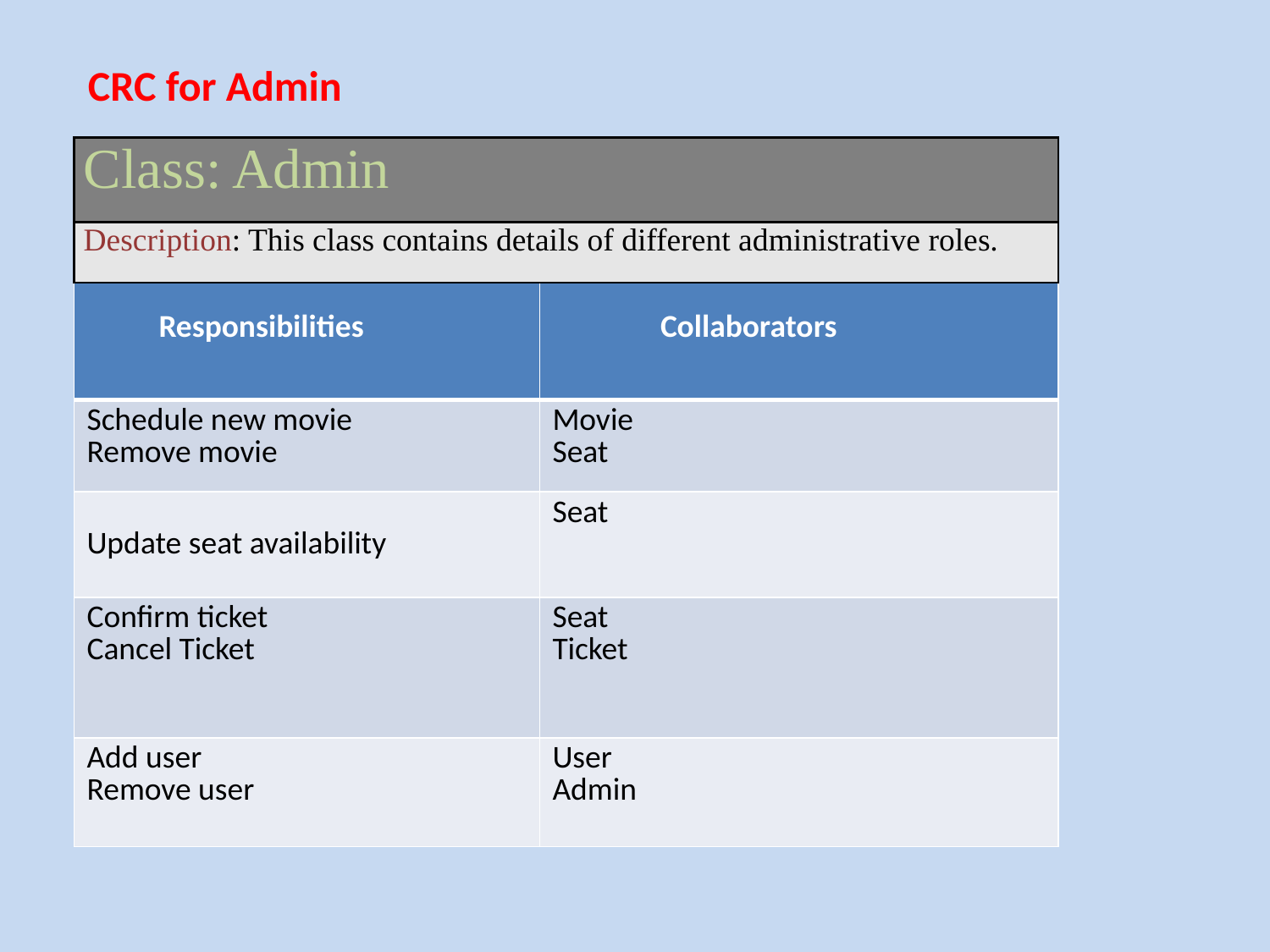

CRC for Admin
| Class: Admin |
| --- |
| Description: This class contains details of different administrative roles. |
| Responsibilities | Collaborators |
| --- | --- |
| Schedule new movie Remove movie | Movie Seat |
| Update seat availability | Seat |
| Confirm ticket Cancel Ticket | Seat Ticket |
| Add user Remove user | User Admin |